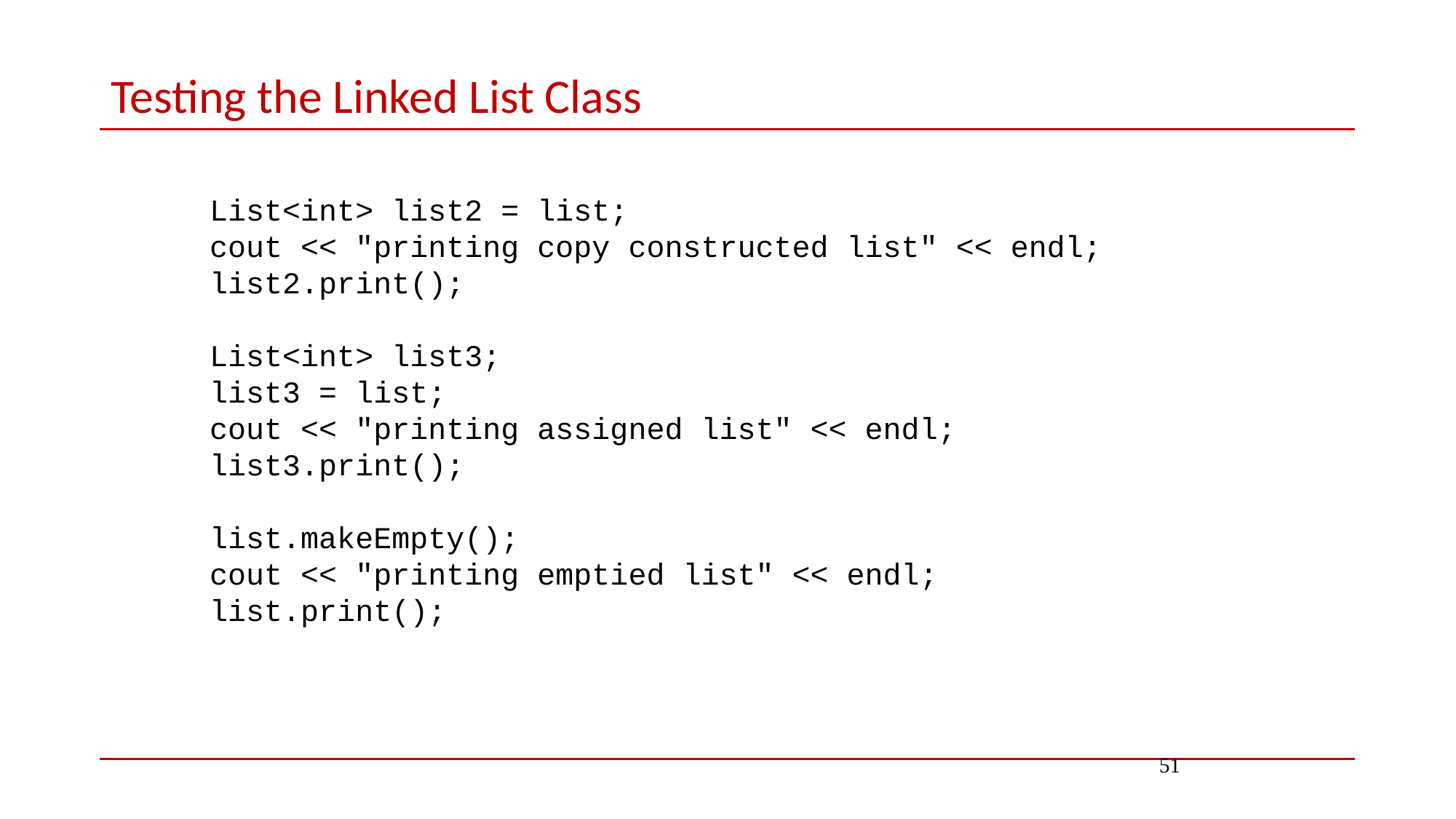

# Testing the Linked List Class
List<int> list2 = list;
cout << "printing copy constructed list" << endl;
list2.print();

List<int> list3;
list3 = list;
cout << "printing assigned list" << endl;
list3.print();

list.makeEmpty();
cout << "printing emptied list" << endl;
list.print();

51